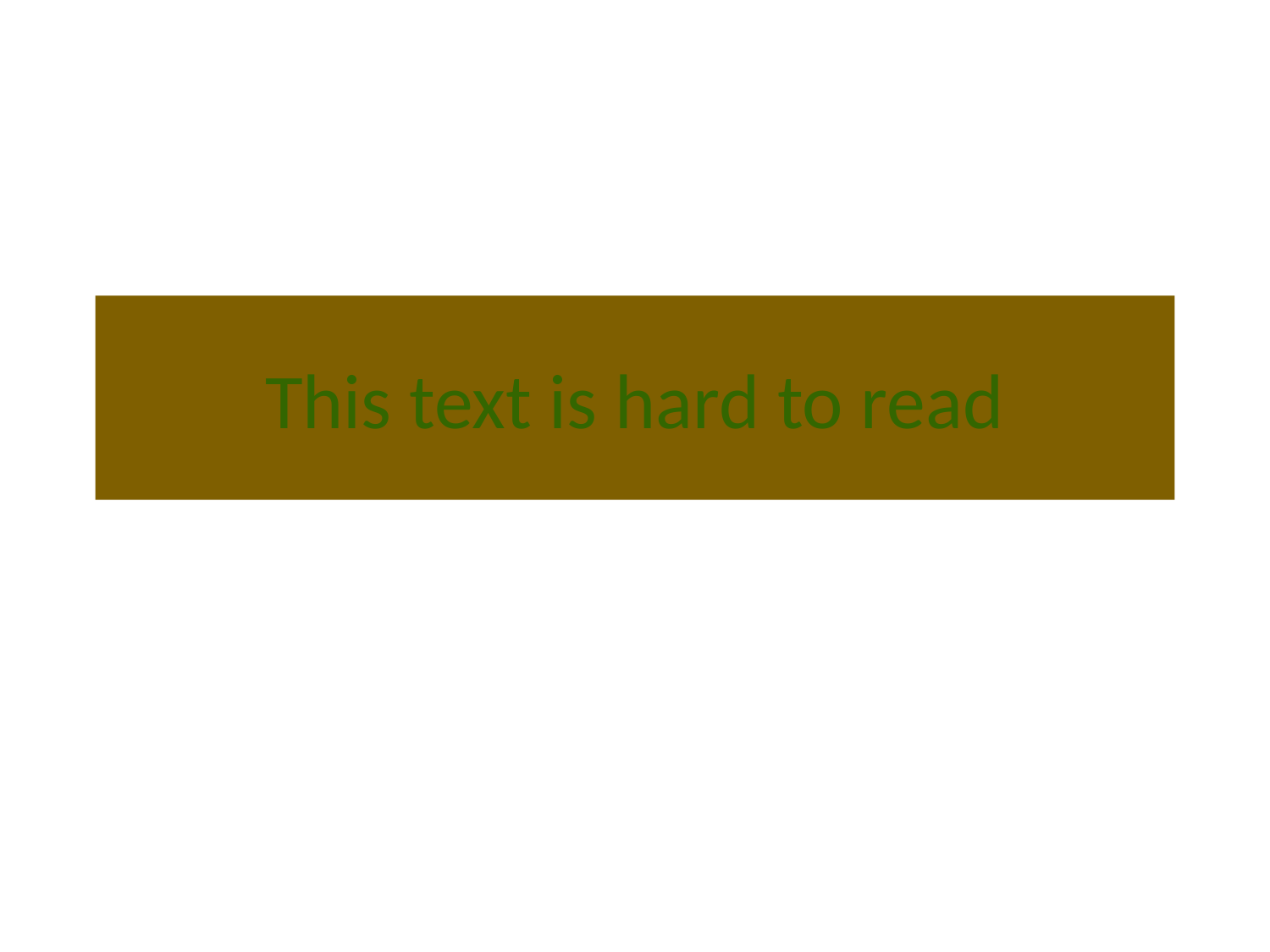

# This text is hard to read